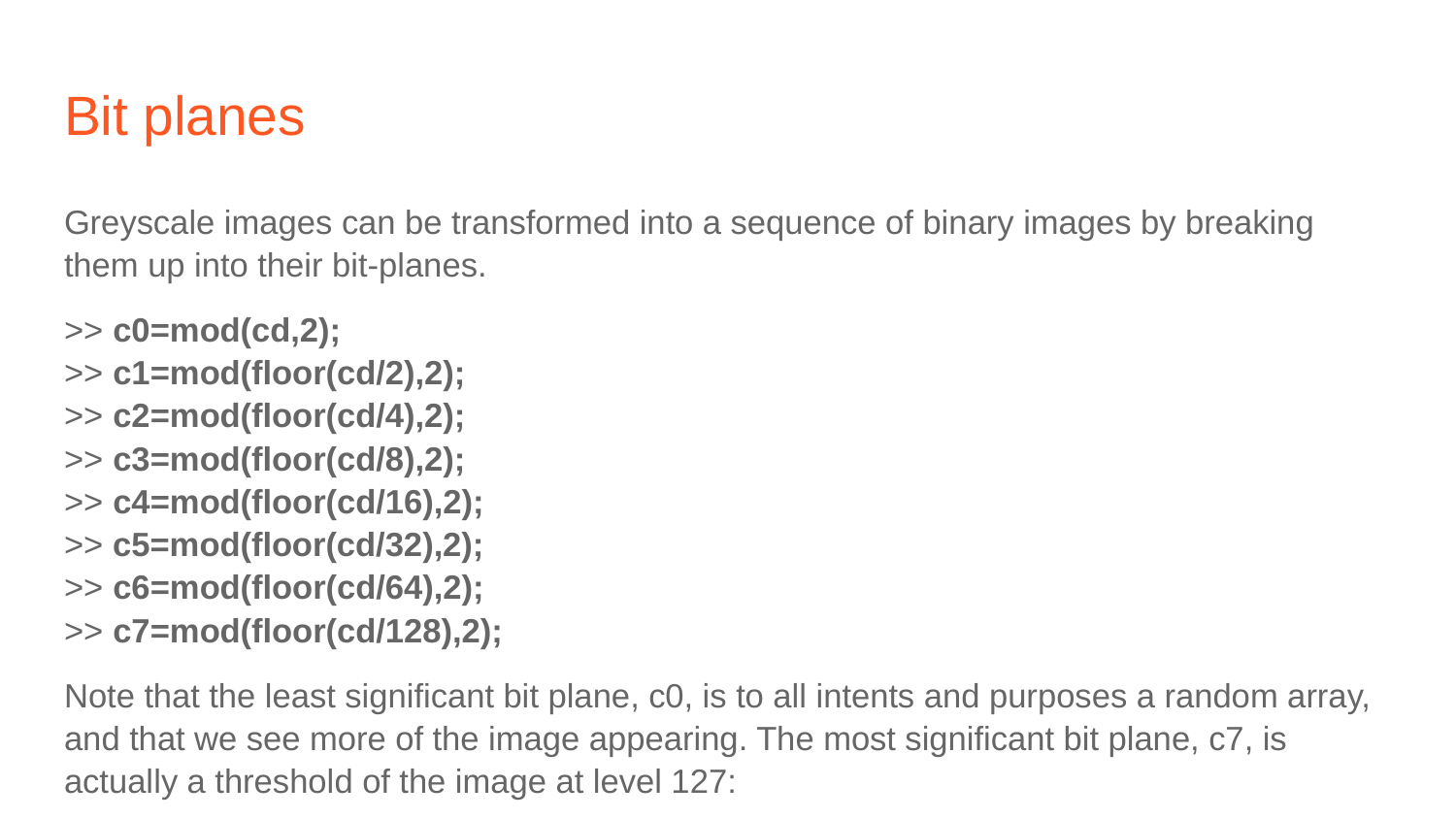

# Bit planes
Greyscale images can be transformed into a sequence of binary images by breaking them up into their bit-planes.
>> c0=mod(cd,2);
>> c1=mod(floor(cd/2),2);
>> c2=mod(floor(cd/4),2);
>> c3=mod(floor(cd/8),2);
>> c4=mod(floor(cd/16),2);
>> c5=mod(floor(cd/32),2);
>> c6=mod(floor(cd/64),2);
>> c7=mod(floor(cd/128),2);
Note that the least significant bit plane, c0, is to all intents and purposes a random array, and that we see more of the image appearing. The most significant bit plane, c7, is actually a threshold of the image at level 127: